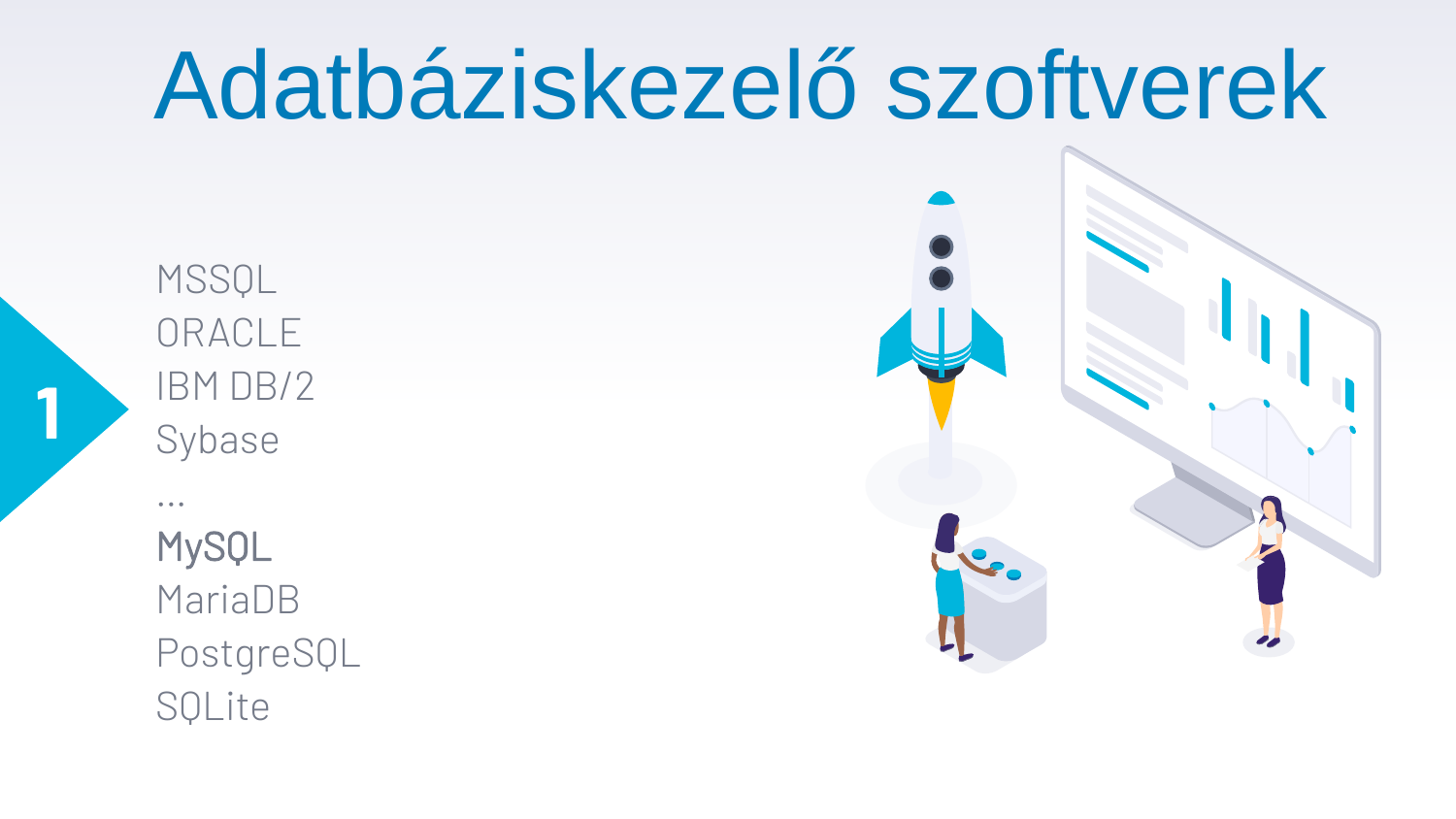

# Adatbáziskezelő szoftverek

MSSQL
ORACLE
IBM DB/2
Sybase
…
MySQL
MariaDB
PostgreSQL
SQLite

1